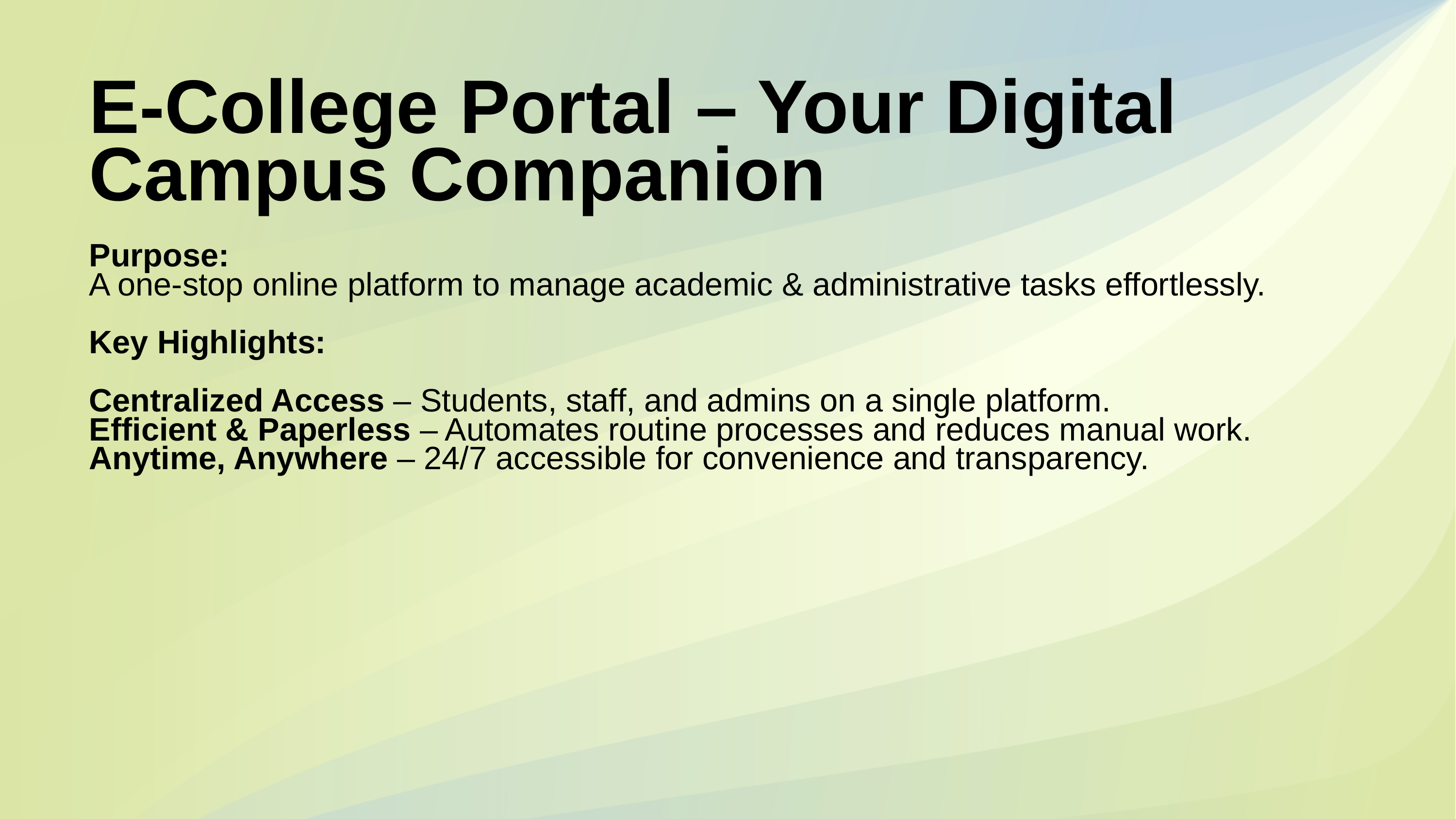

E-College Portal – Your Digital Campus Companion
Purpose:
A one-stop online platform to manage academic & administrative tasks effortlessly.
Key Highlights:
Centralized Access – Students, staff, and admins on a single platform.
Efficient & Paperless – Automates routine processes and reduces manual work.
Anytime, Anywhere – 24/7 accessible for convenience and transparency.